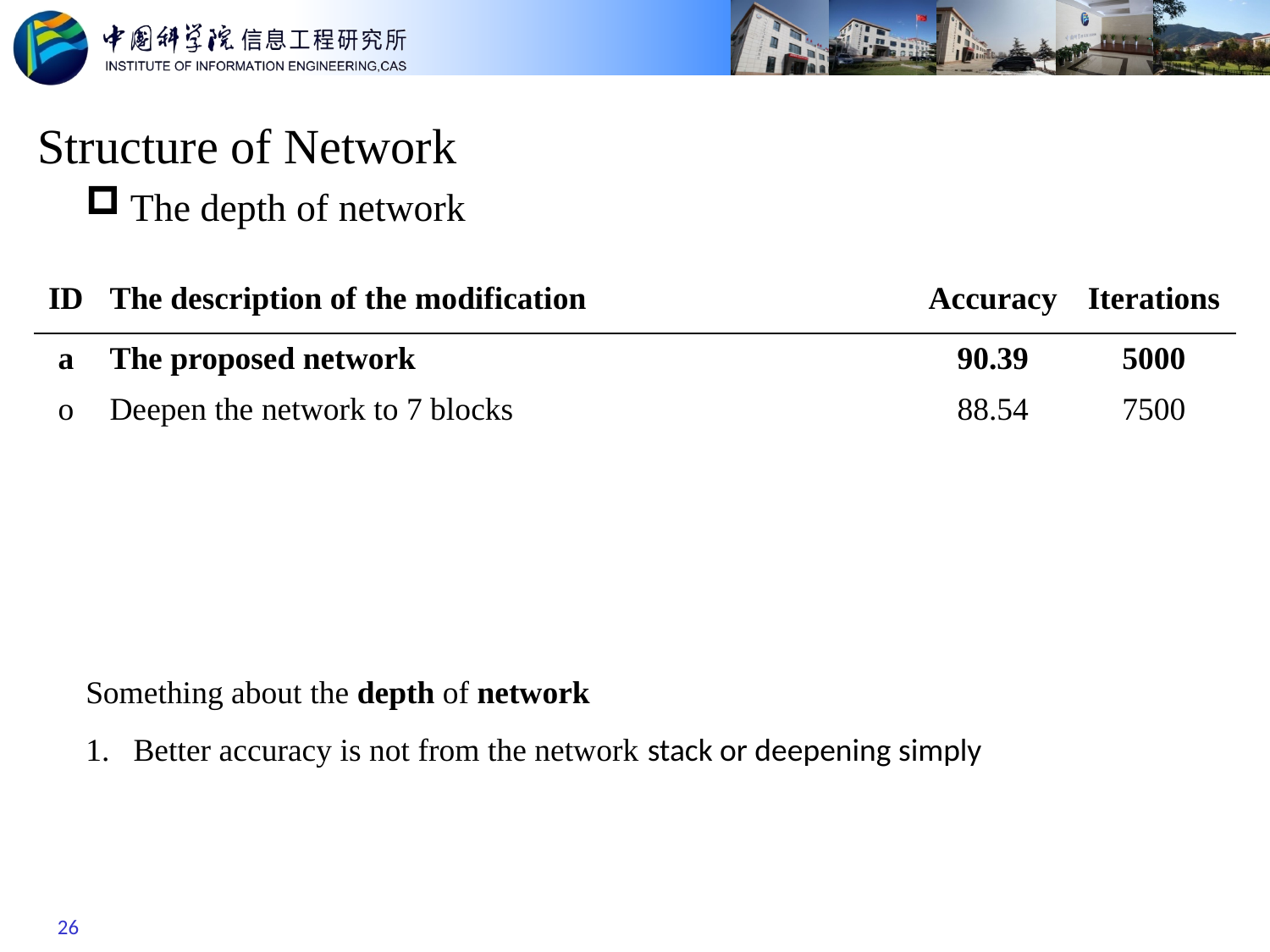

Structure of Network
 The depth of network
| ID | The description of the modification | Accuracy | Iterations |
| --- | --- | --- | --- |
| a | The proposed network | 90.39 | 5000 |
| o | Deepen the network to 7 blocks | 88.54 | 7500 |
Something about the depth of network
Better accuracy is not from the network stack or deepening simply